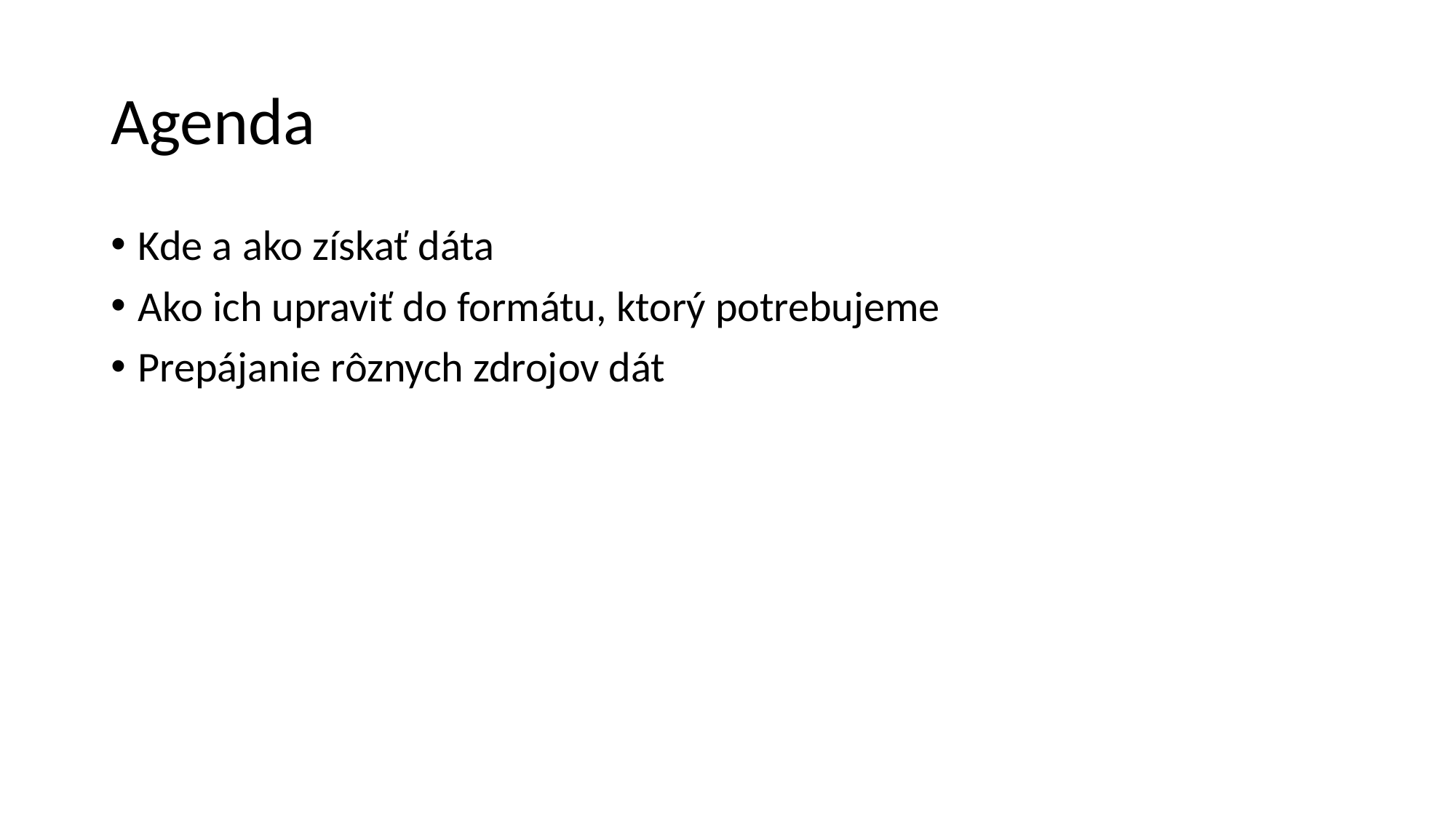

# Agenda
Kde a ako získať dáta
Ako ich upraviť do formátu, ktorý potrebujeme
Prepájanie rôznych zdrojov dát